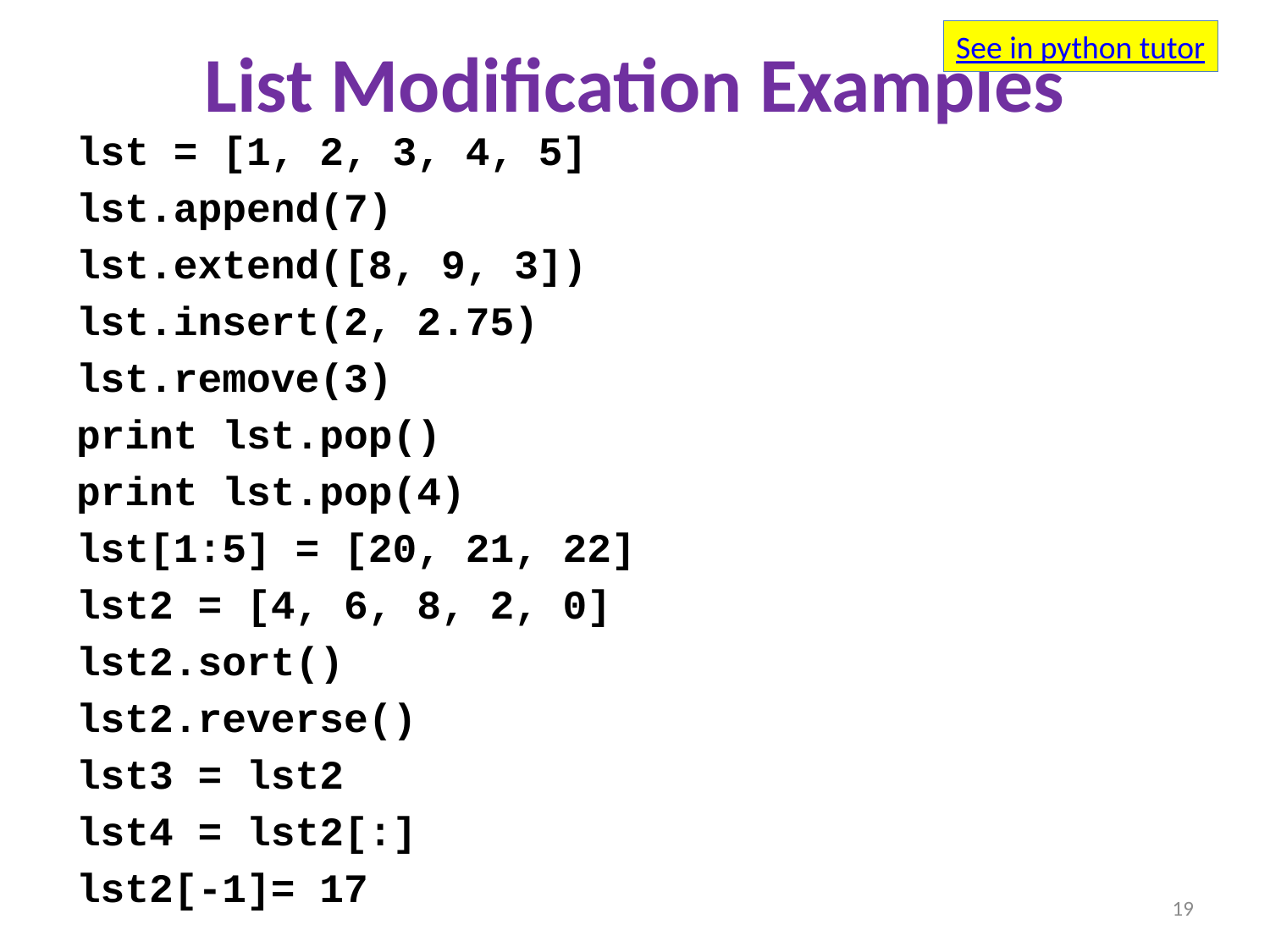

# List Modification Examples
See in python tutor
lst = [1, 2, 3, 4, 5]
lst.append(7)
lst.extend([8, 9, 3])
lst.insert(2, 2.75)
lst.remove(3)
print lst.pop()
print lst.pop(4)
lst[1:5] = [20, 21, 22]
lst2 = [4, 6, 8, 2, 0]
lst2.sort()
lst2.reverse()
lst3 = lst2
lst4 = lst2[:]
lst2[-1]= 17
19